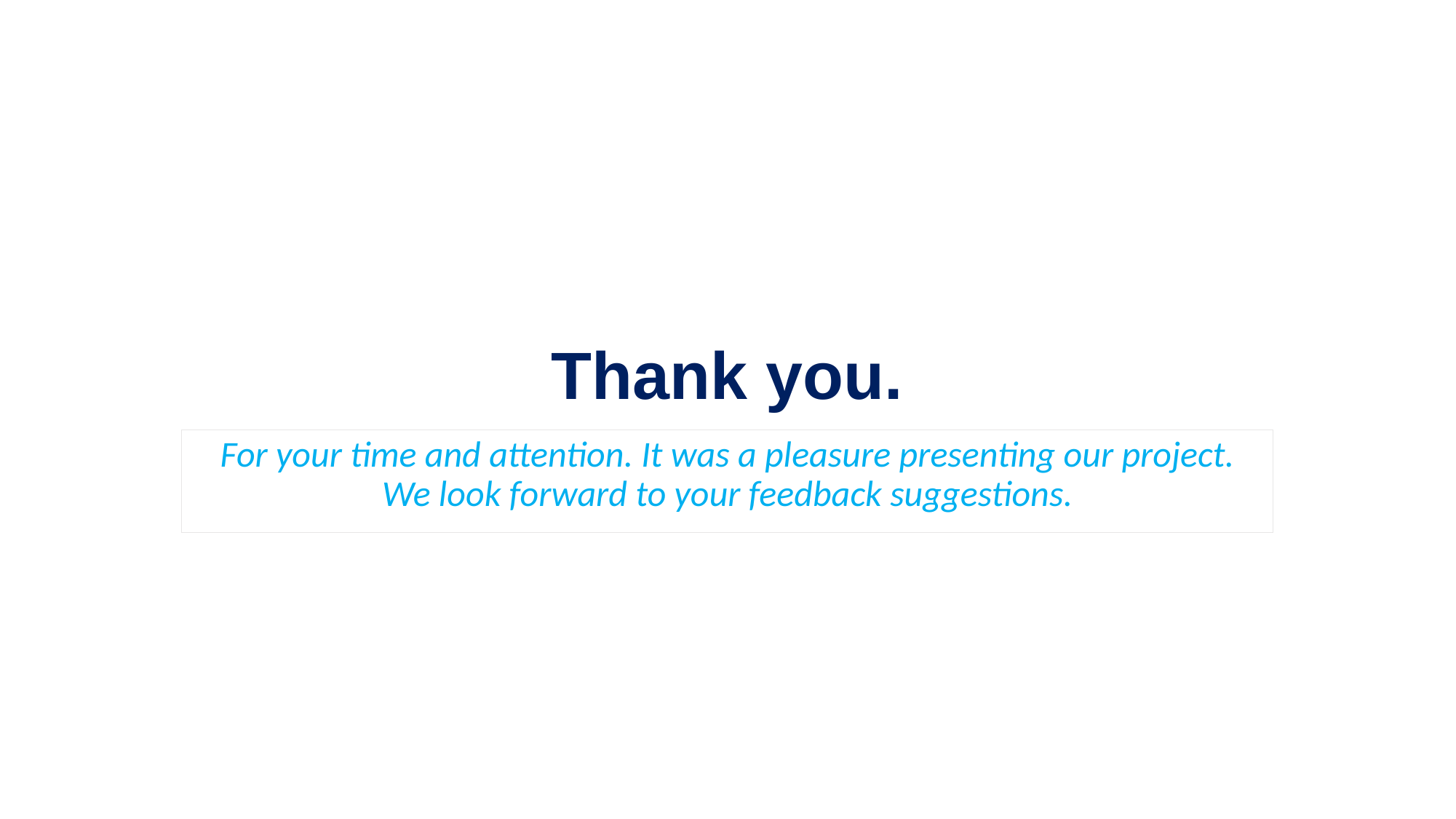

# Thank you.
For your time and attention. It was a pleasure presenting our project. We look forward to your feedback suggestions.